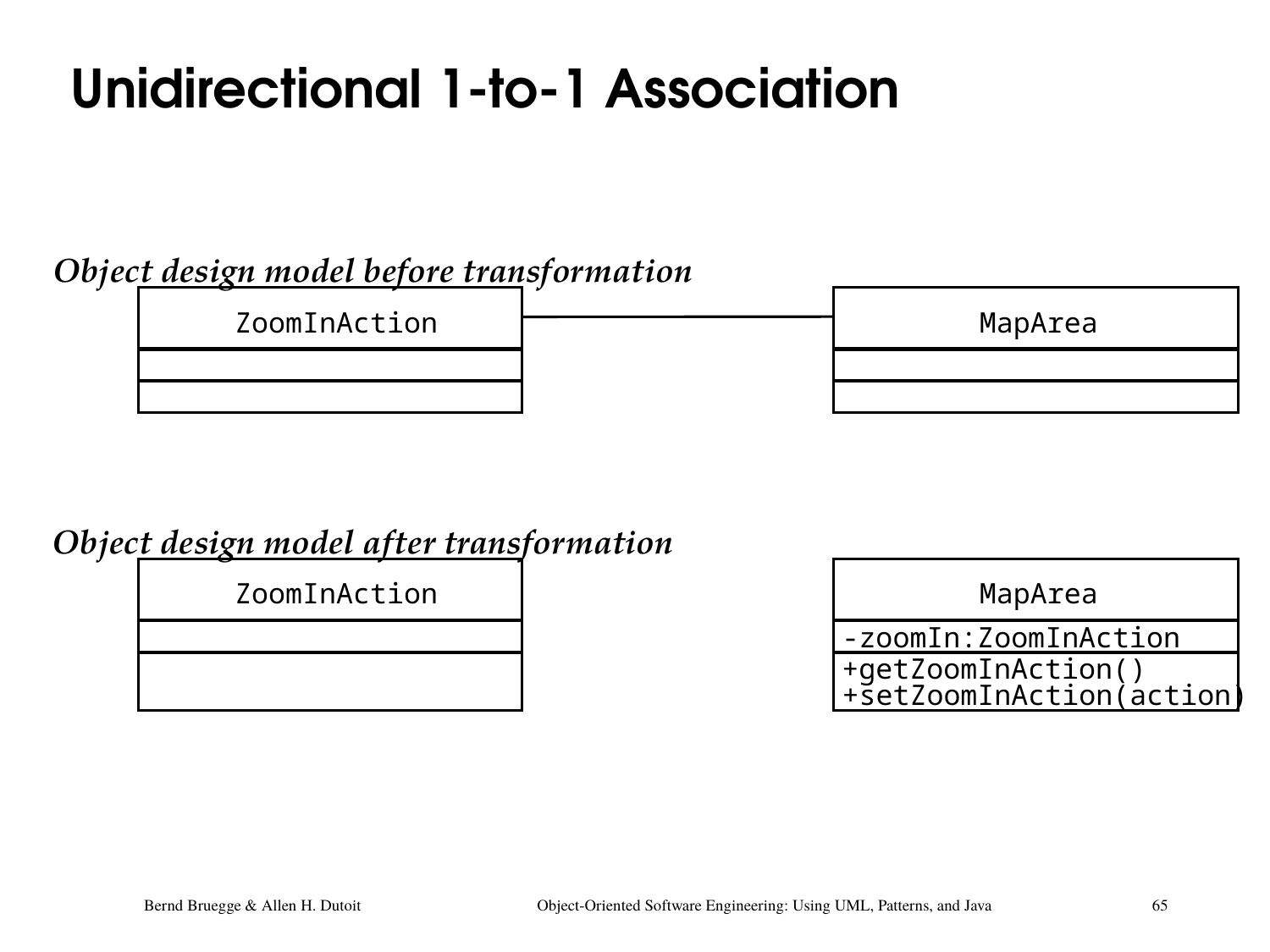

# Unidirectional 1-to-1 Association
Object design model before transformation

ZoomInAction
MapArea

Object design model after transformation

ZoomInAction
MapArea
-zoomIn:ZoomInAction

+getZoomInAction()
+setZoomInAction(action)